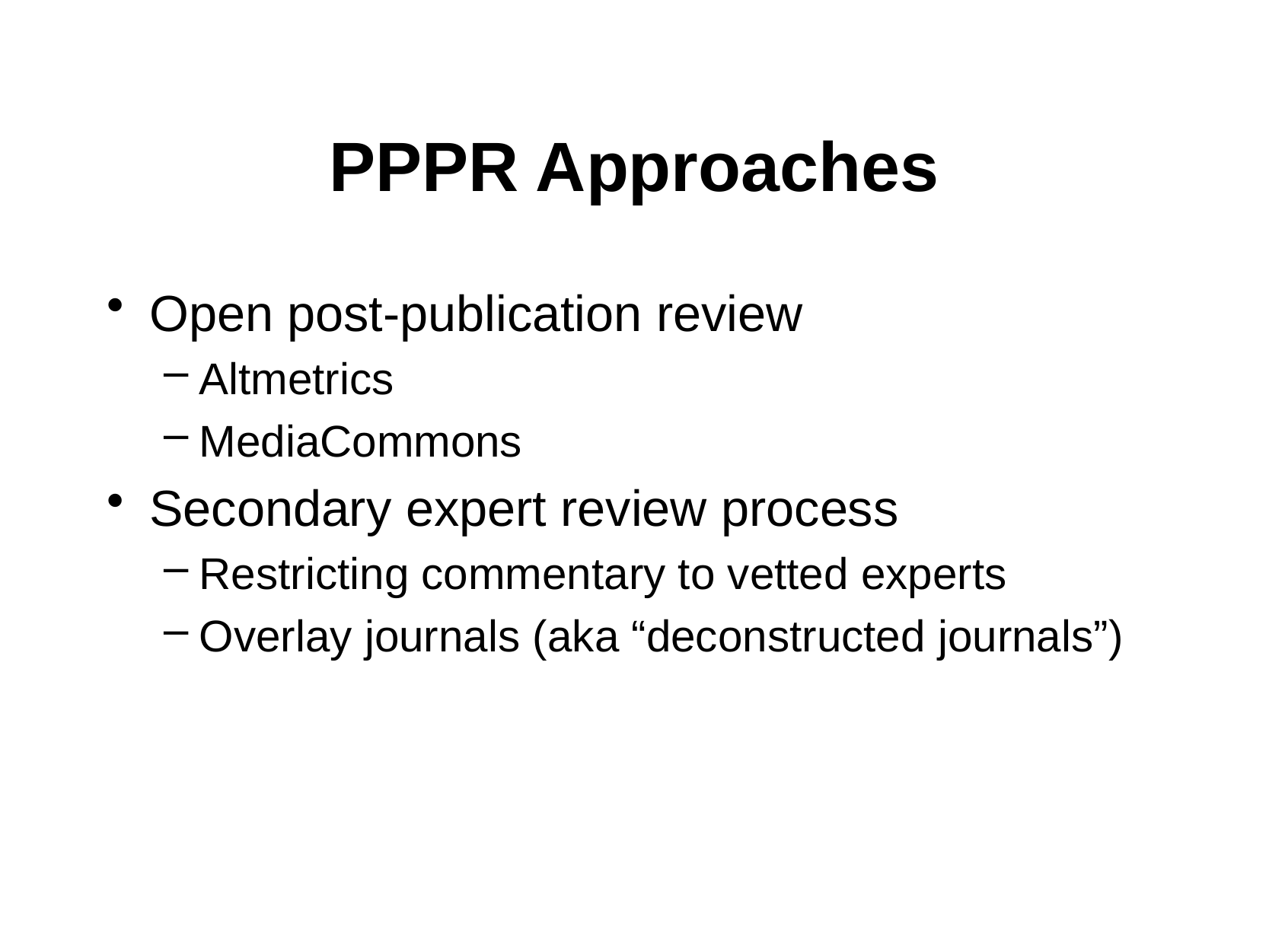

# PPPR Approaches
Open post-publication review
Altmetrics
MediaCommons
Secondary expert review process
Restricting commentary to vetted experts
Overlay journals (aka “deconstructed journals”)